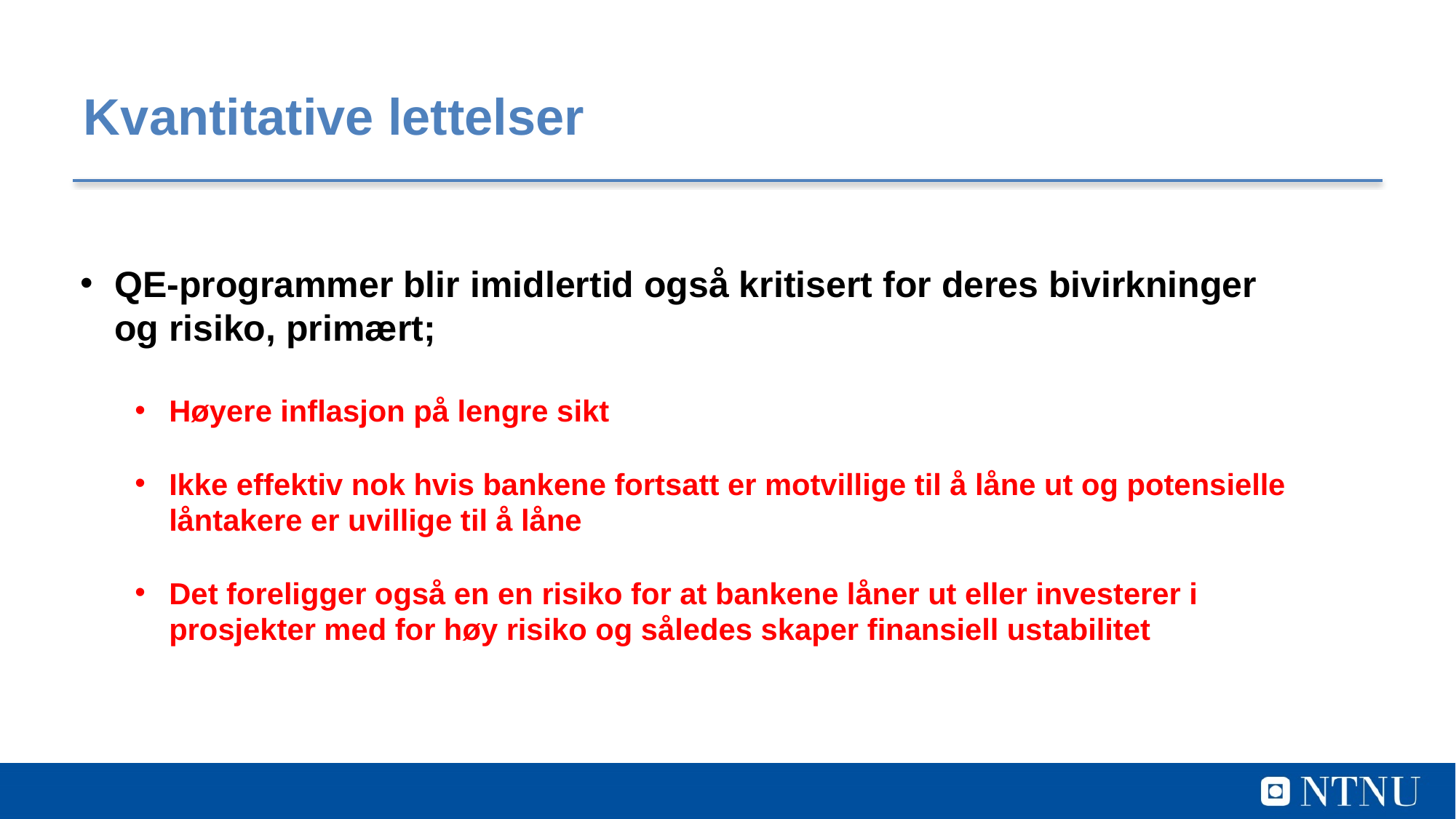

# Kvantitative lettelser

QE-programmer blir imidlertid også kritisert for deres bivirkninger og risiko, primært;

Høyere inflasjon på lengre sikt

Ikke effektiv nok hvis bankene fortsatt er motvillige til å låne ut og potensielle låntakere er uvillige til å låne

Det foreligger også en en risiko for at bankene låner ut eller investerer i prosjekter med for høy risiko og således skaper finansiell ustabilitet